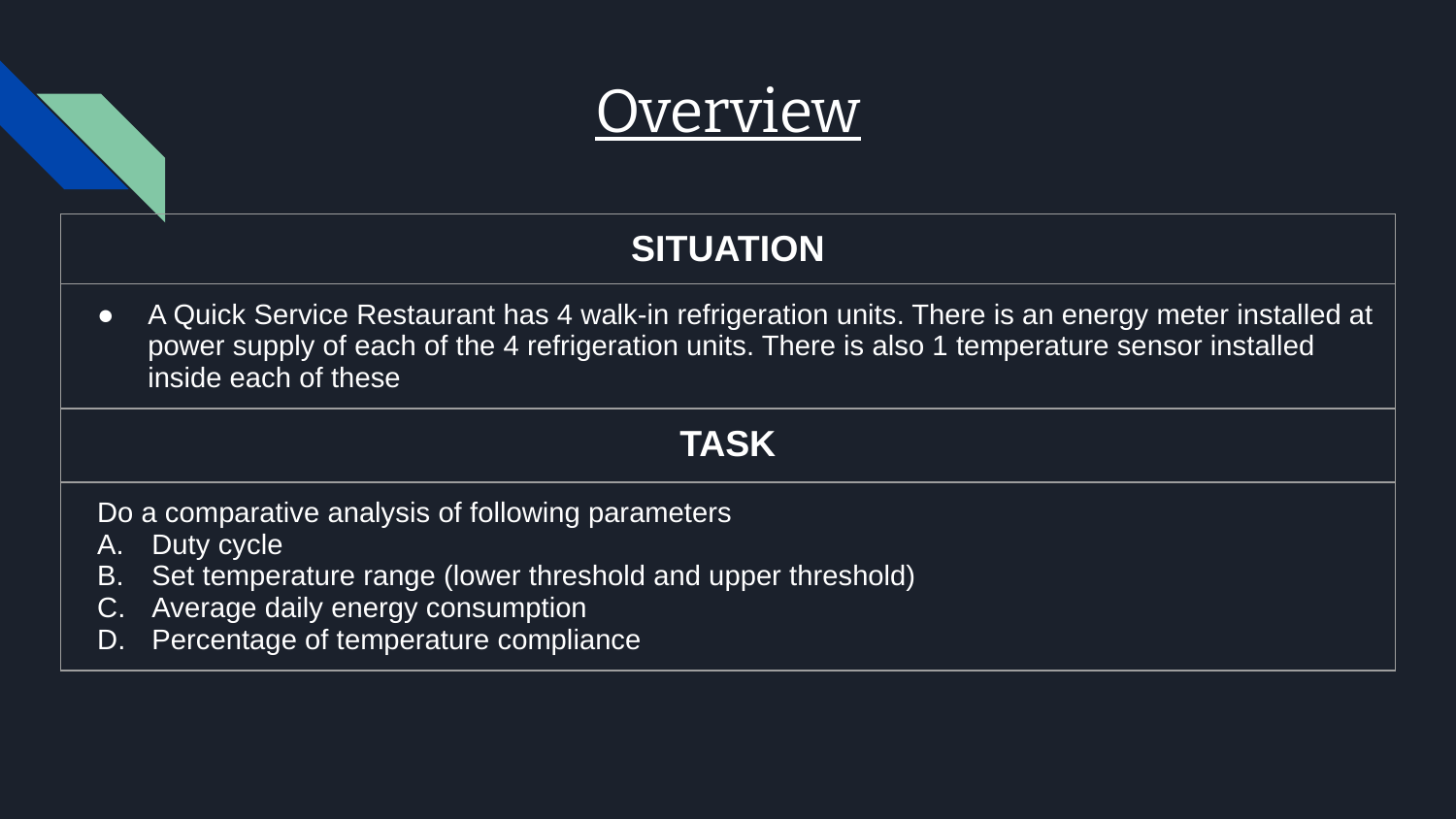

# Overview
| SITUATION |
| --- |
| A Quick Service Restaurant has 4 walk-in refrigeration units. There is an energy meter installed at power supply of each of the 4 refrigeration units. There is also 1 temperature sensor installed inside each of these |
| TASK |
| Do a comparative analysis of following parameters Duty cycle Set temperature range (lower threshold and upper threshold) Average daily energy consumption Percentage of temperature compliance |